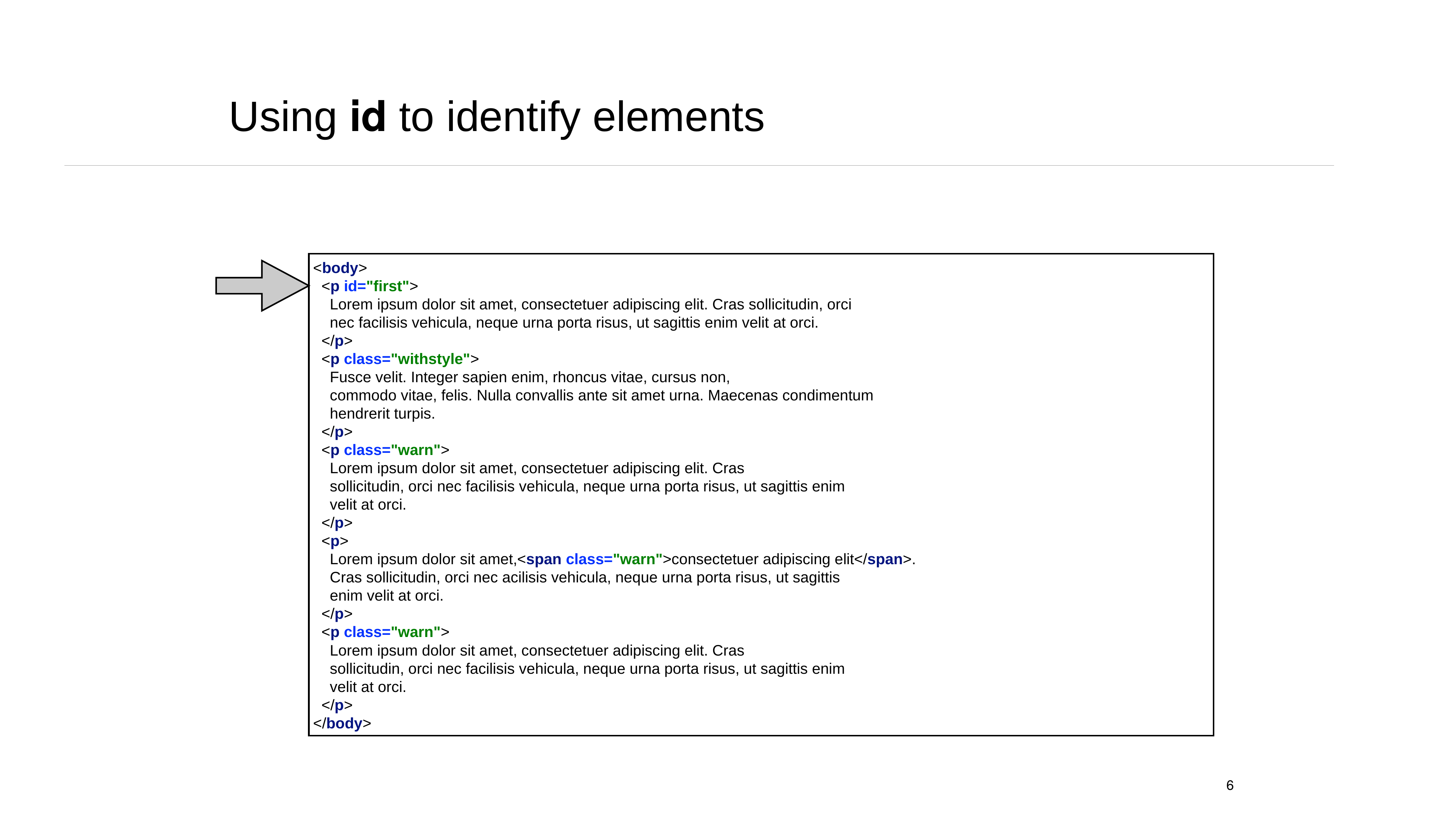

# Using id to identify elements
<body>
  <p id="first">
    Lorem ipsum dolor sit amet, consectetuer adipiscing elit. Cras sollicitudin, orci
    nec facilisis vehicula, neque urna porta risus, ut sagittis enim velit at orci.
  </p>
  <p class="withstyle">
    Fusce velit. Integer sapien enim, rhoncus vitae, cursus non,
    commodo vitae, felis. Nulla convallis ante sit amet urna. Maecenas condimentum
    hendrerit turpis.
  </p>
  <p class="warn">
    Lorem ipsum dolor sit amet, consectetuer adipiscing elit. Cras
    sollicitudin, orci nec facilisis vehicula, neque urna porta risus, ut sagittis enim
    velit at orci.
  </p>
  <p>
    Lorem ipsum dolor sit amet,<span class="warn">consectetuer adipiscing elit</span>.
    Cras sollicitudin, orci nec acilisis vehicula, neque urna porta risus, ut sagittis
    enim velit at orci.
  </p>
  <p class="warn">
    Lorem ipsum dolor sit amet, consectetuer adipiscing elit. Cras
    sollicitudin, orci nec facilisis vehicula, neque urna porta risus, ut sagittis enim
    velit at orci.
  </p>
</body>

6